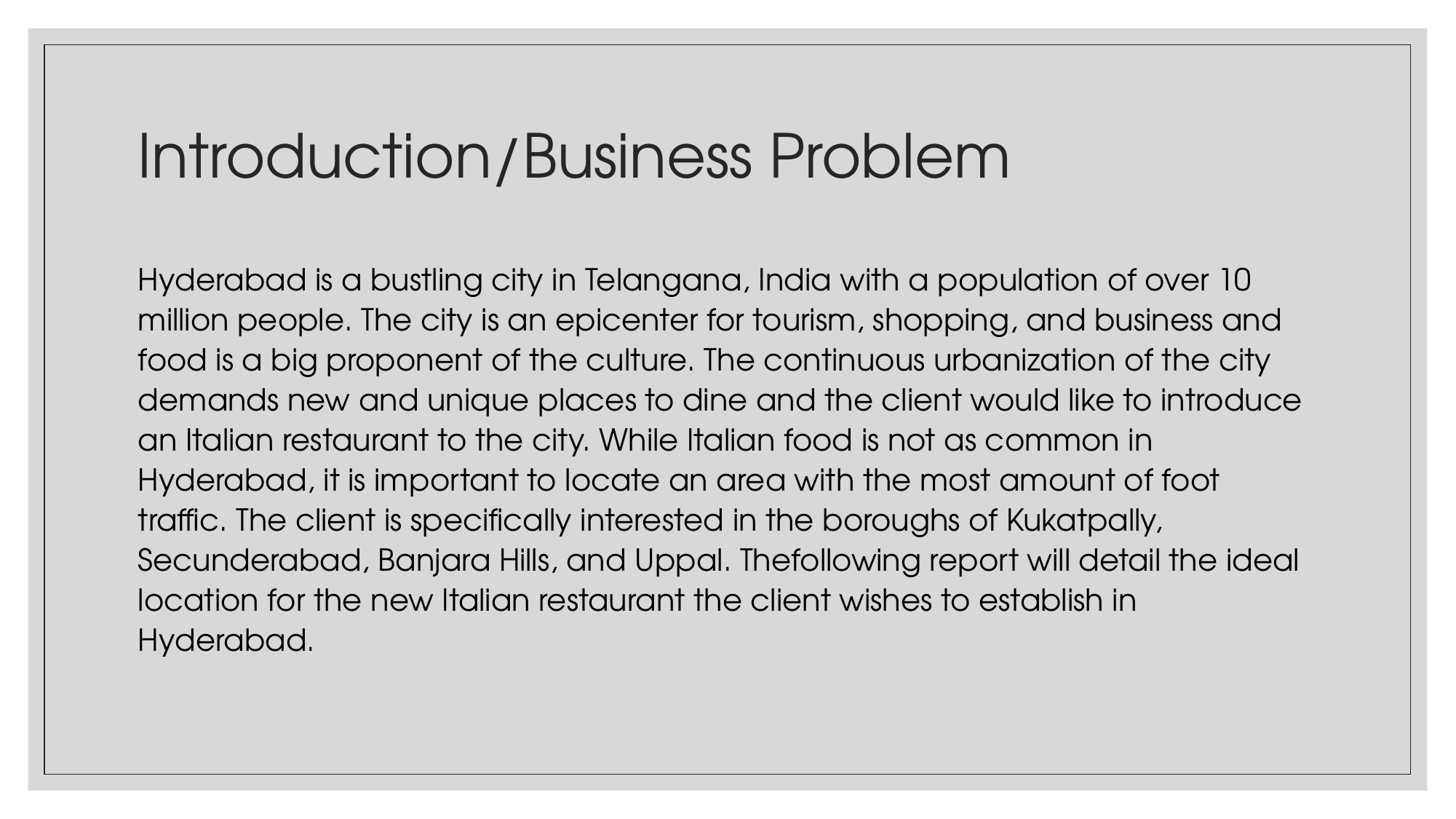

# Introduction/Business Problem
Hyderabad is a bustling city in Telangana, India with a population of over 10 million people. The city is an epicenter for tourism, shopping, and business and food is a big proponent of the culture. The continuous urbanization of the city demands new and unique places to dine and the client would like to introduce an Italian restaurant to the city. While Italian food is not as common in Hyderabad, it is important to locate an area with the most amount of foot traffic. The client is specifically interested in the boroughs of Kukatpally, Secunderabad, Banjara Hills, and Uppal. Thefollowing report will detail the ideal location for the new Italian restaurant the client wishes to establish in Hyderabad.